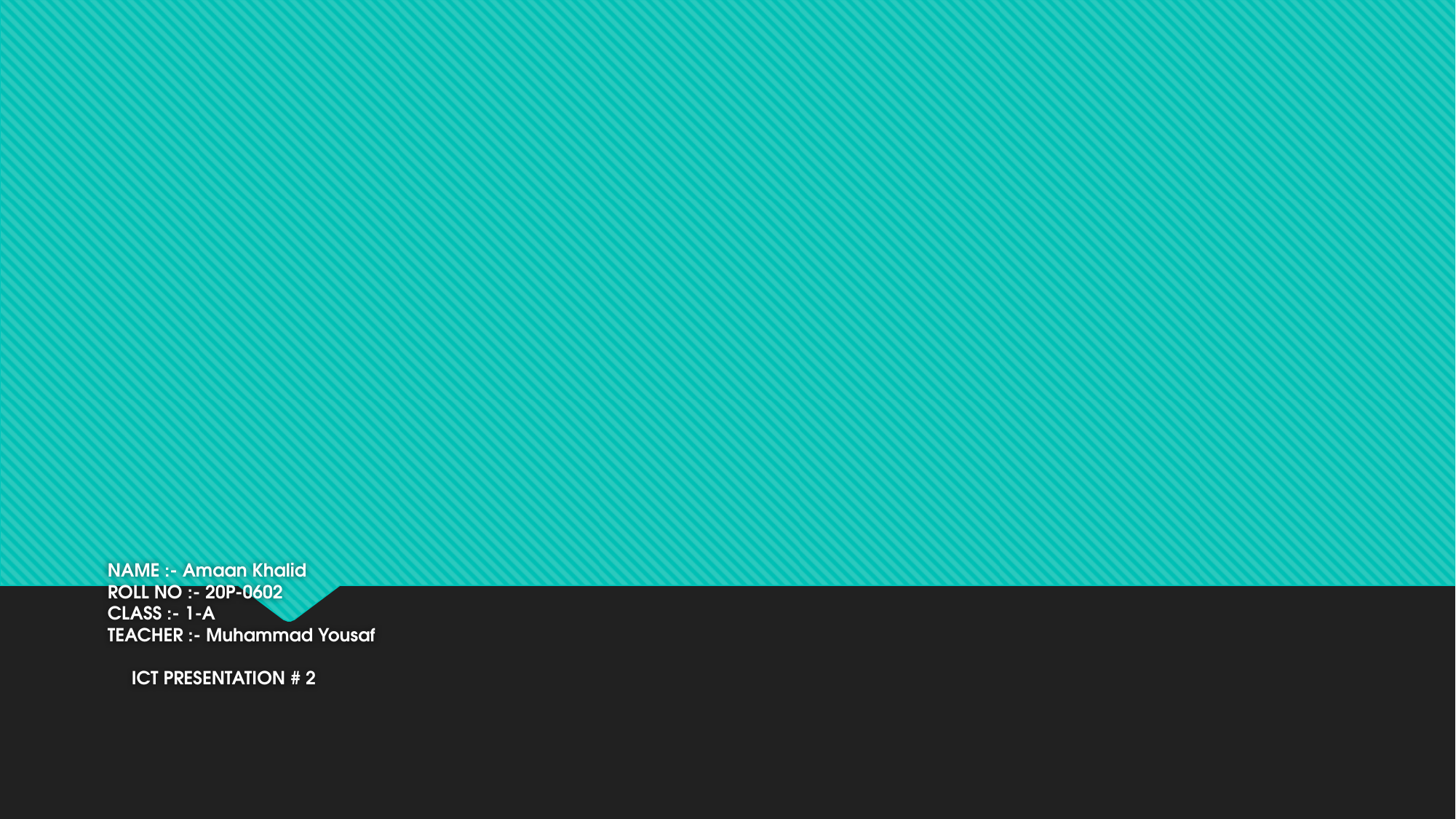

# NAME :- Amaan Khalid ROLL NO :- 20P-0602 CLASS :- 1-A TEACHER :- Muhammad Yousaf ICT PRESENTATION # 2